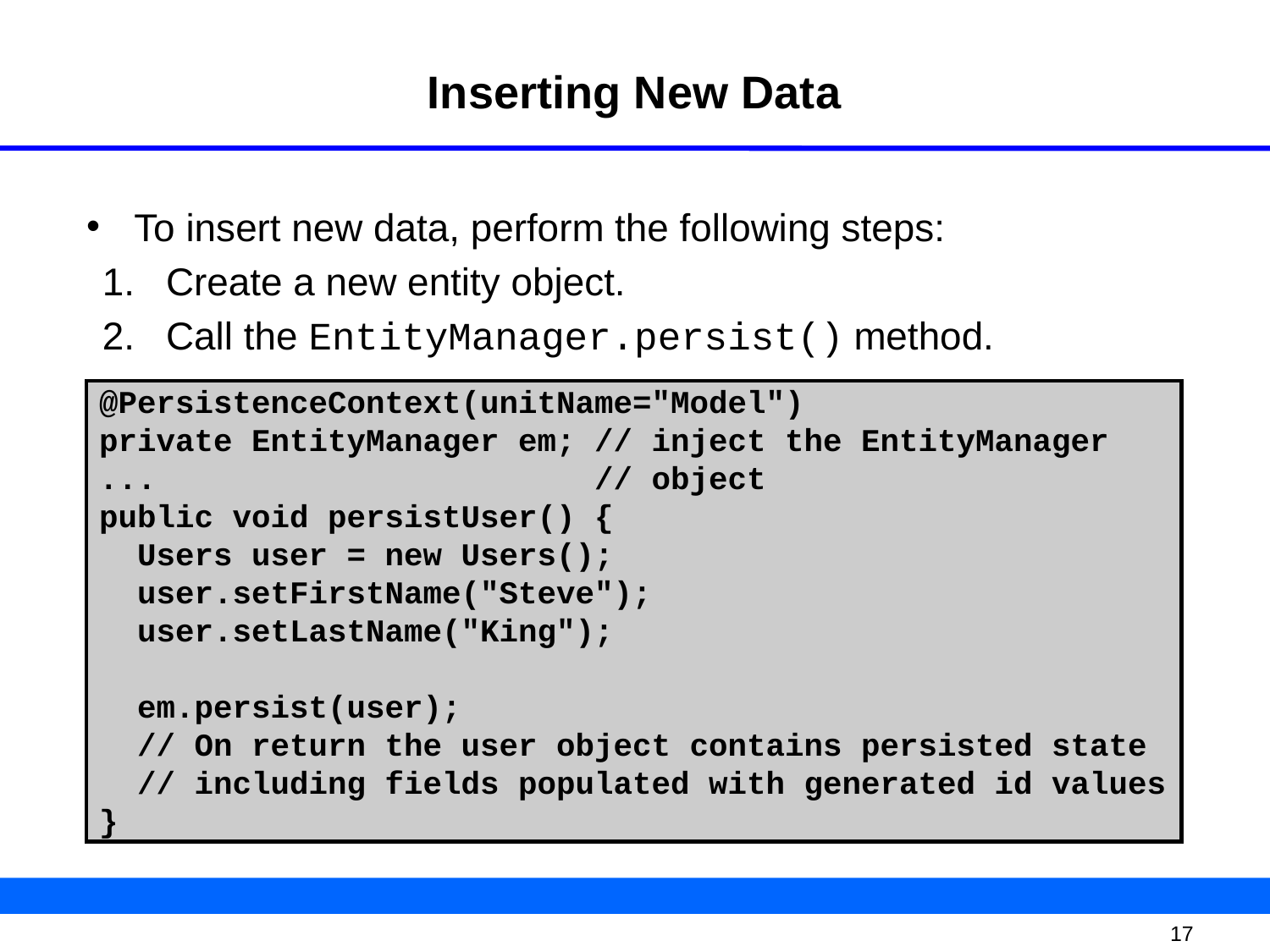

# Inserting New Data
To insert new data, perform the following steps:
1.	Create a new entity object.
2.	Call the EntityManager.persist() method.
@PersistenceContext(unitName="Model")
private EntityManager em; // inject the EntityManager
...                       // object
public void persistUser() {
  Users user = new Users();
  user.setFirstName("Steve");
  user.setLastName("King");

  em.persist(user);
  // On return the user object contains persisted state
  // including fields populated with generated id values
}